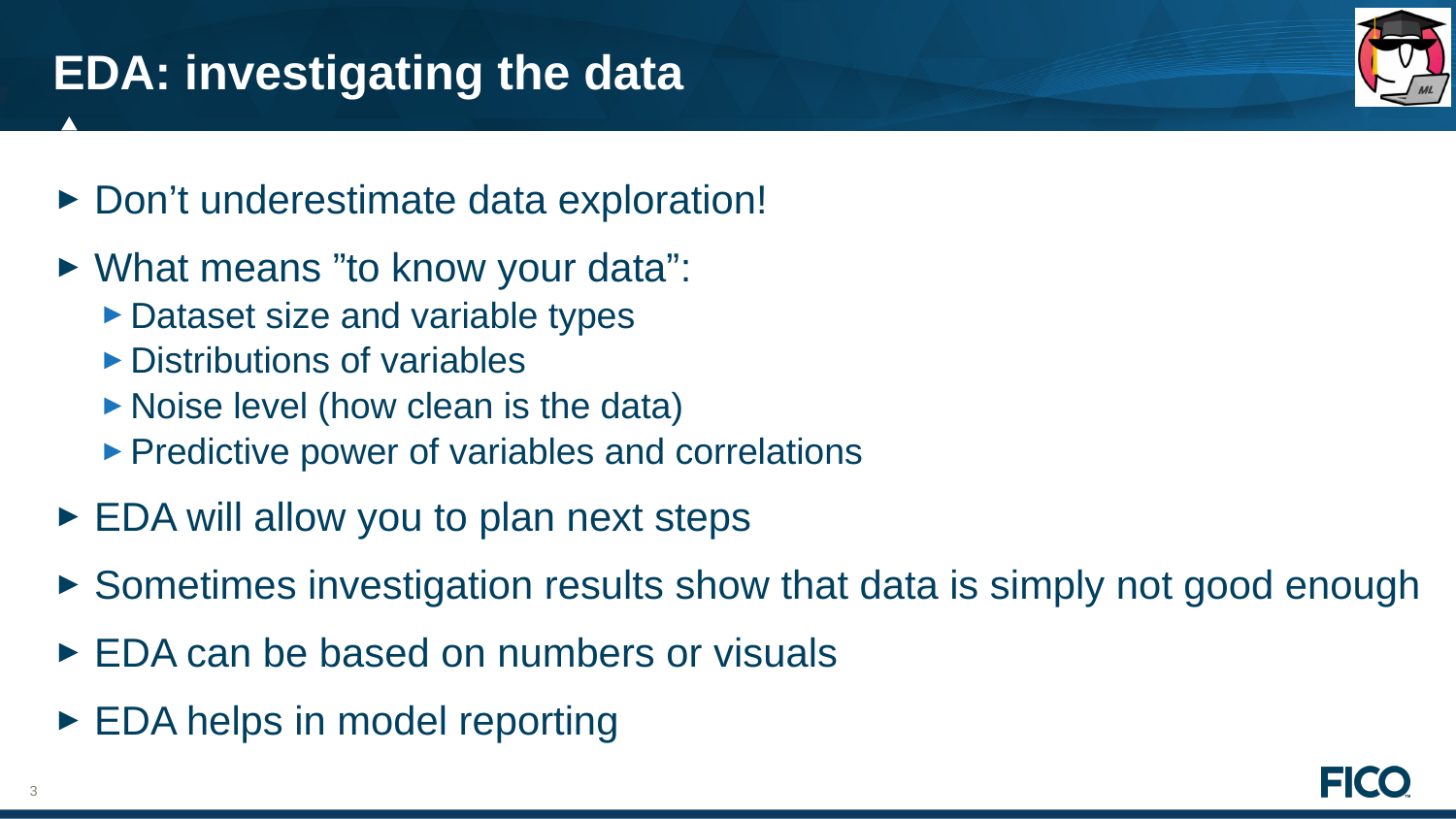

# EDA: investigating the data
Don’t underestimate data exploration!
What means ”to know your data”:
Dataset size and variable types
Distributions of variables
Noise level (how clean is the data)
Predictive power of variables and correlations
EDA will allow you to plan next steps
Sometimes investigation results show that data is simply not good enough
EDA can be based on numbers or visuals
EDA helps in model reporting